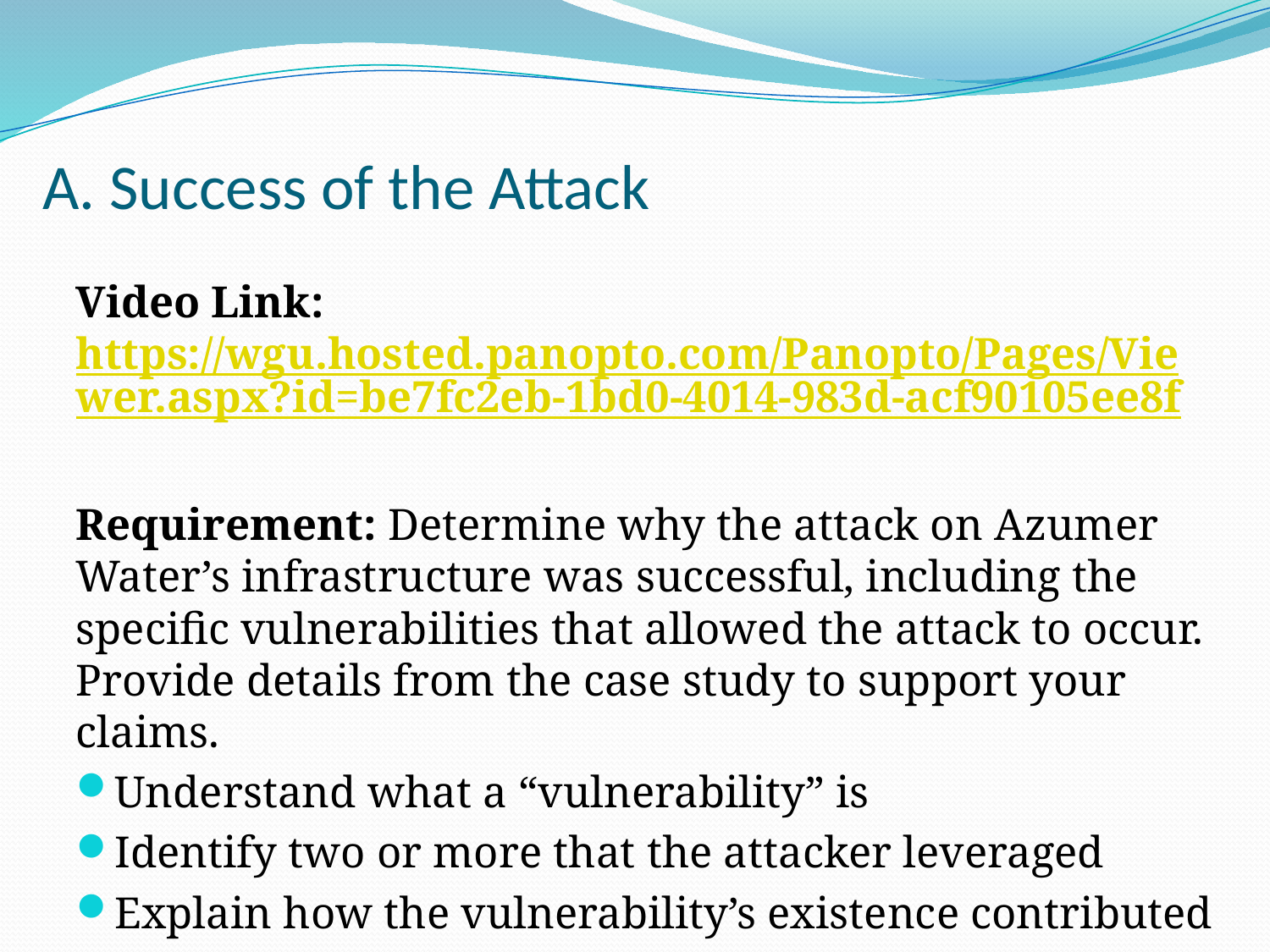

# A. Success of the Attack
Video Link: https://wgu.hosted.panopto.com/Panopto/Pages/Viewer.aspx?id=be7fc2eb-1bd0-4014-983d-acf90105ee8f

Requirement: Determine why the attack on Azumer Water’s infrastructure was successful, including the specific vulnerabilities that allowed the attack to occur. Provide details from the case study to support your claims.
Understand what a “vulnerability” is
Identify two or more that the attacker leveraged
Explain how the vulnerability’s existence contributed